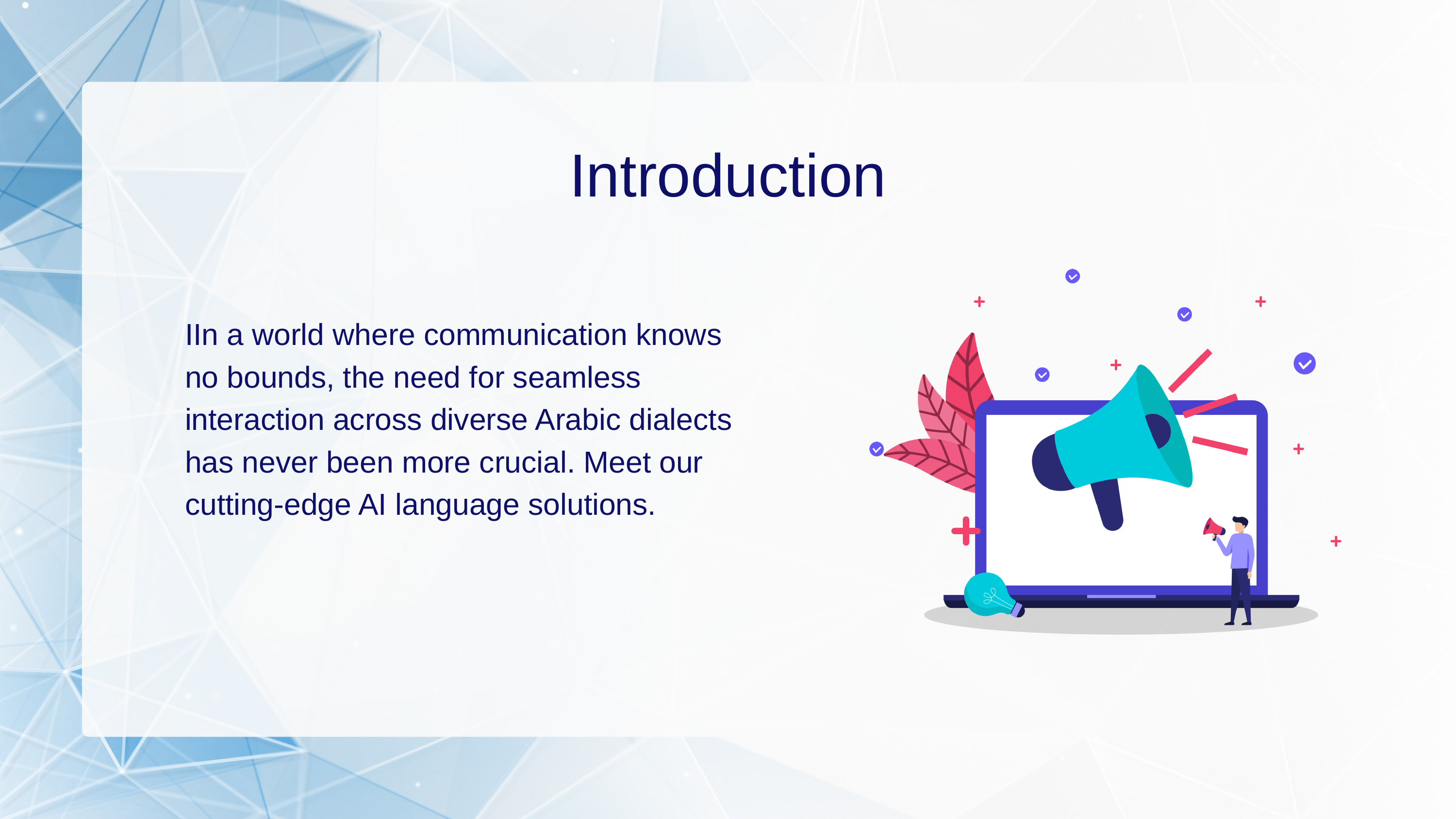

Introduction

IIn a world where communication knows no bounds, the need for seamless interaction across diverse Arabic dialects has never been more crucial. Meet our cutting-edge AI language solutions.